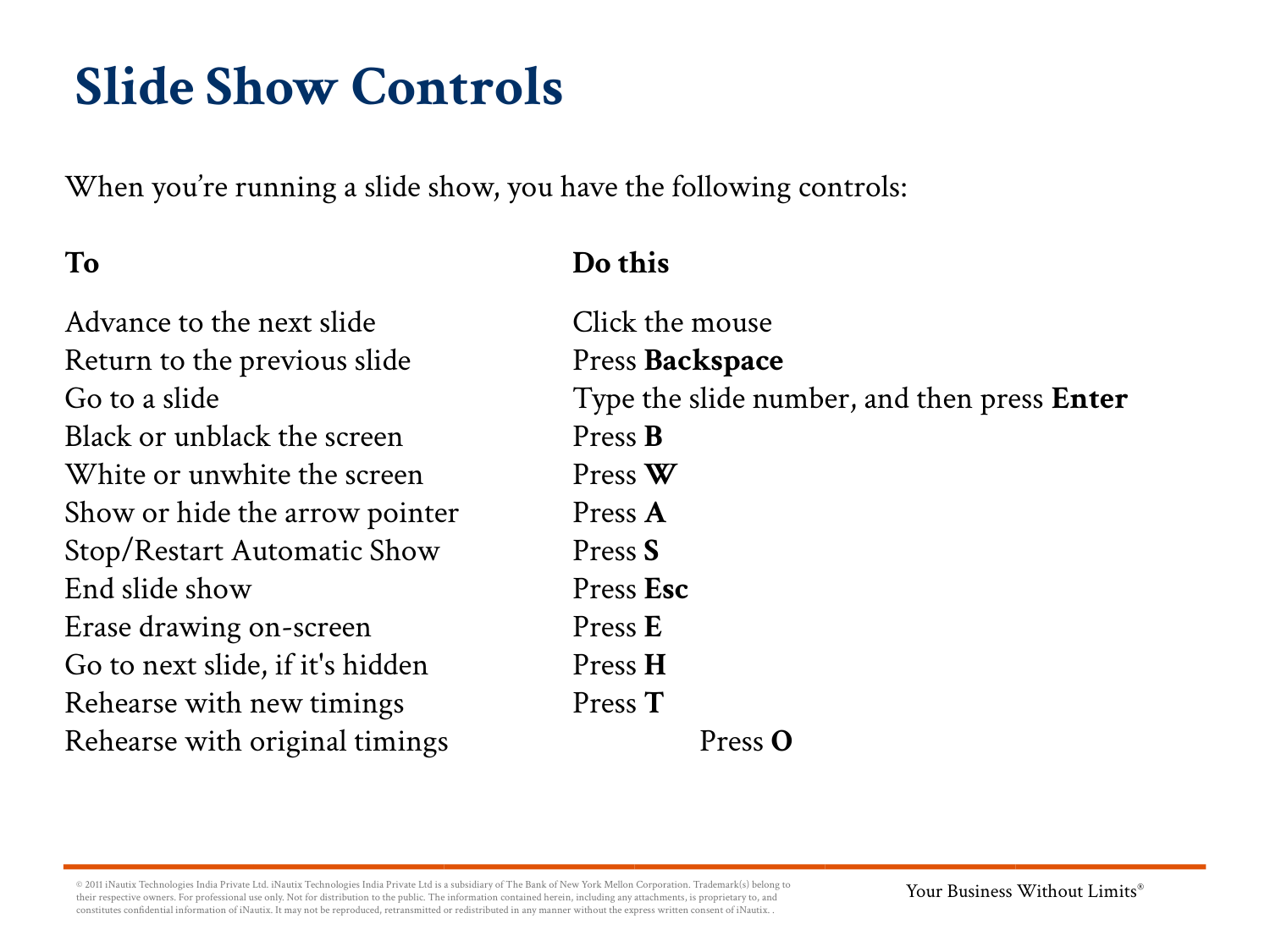

Slide Show Controls
When you’re running a slide show, you have the following controls:

To			Do this

Advance to the next slide			Click the mouse
Return to the previous slide		Press Backspace
Go to a slide			Type the slide number, and then press Enter
Black or unblack the screen		Press B
White or unwhite the screen		Press W
Show or hide the arrow pointer	Press A
Stop/Restart Automatic Show		Press S
End slide show			Press Esc
Erase drawing on-screen			Press E
Go to next slide, if it's hidden		Press H
Rehearse with new timings		Press T
Rehearse with original timings		Press O